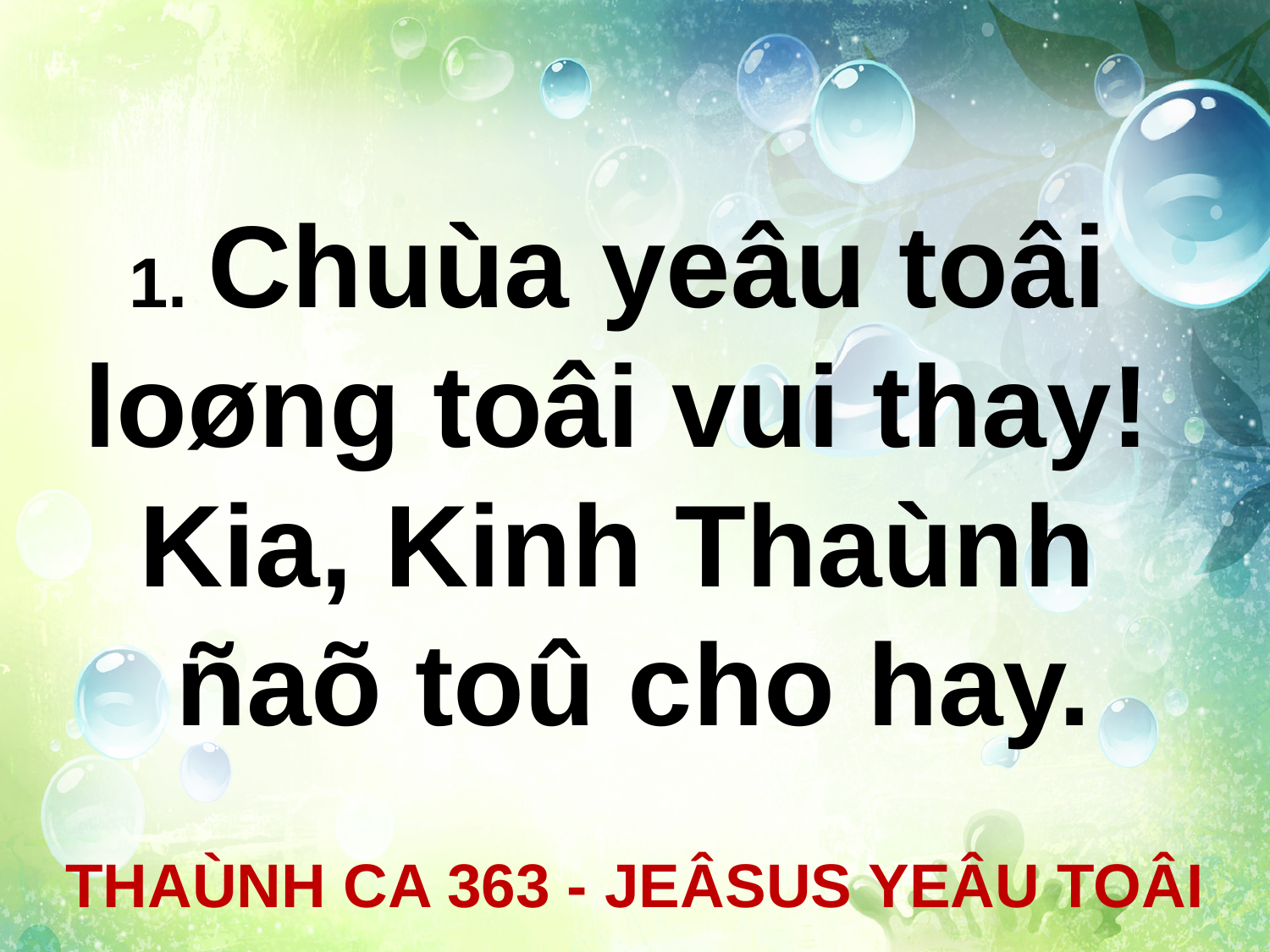

1. Chuùa yeâu toâi
loøng toâi vui thay!
Kia, Kinh Thaùnh
ñaõ toû cho hay.
THAÙNH CA 363 - JEÂSUS YEÂU TOÂI